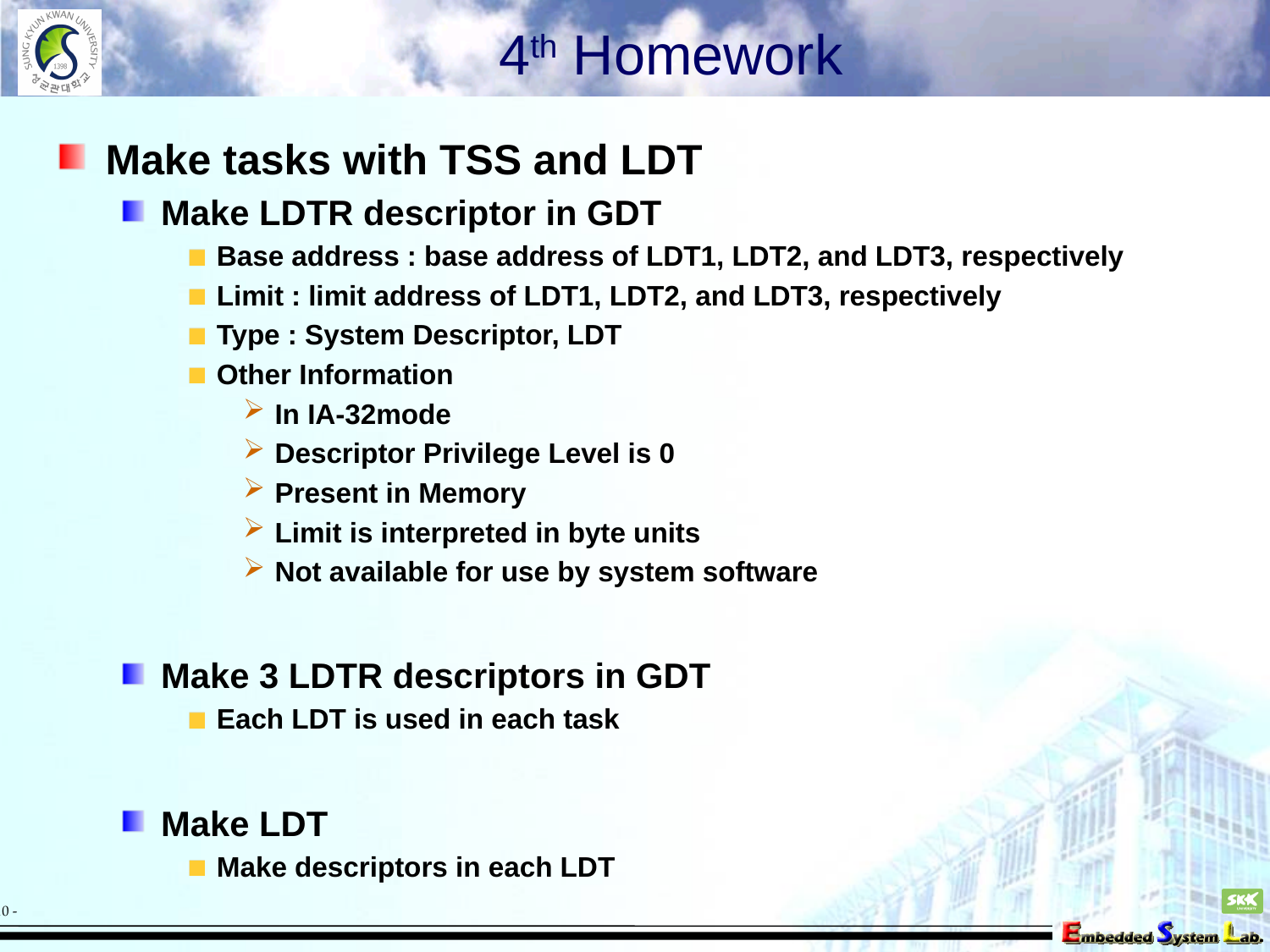

# 4th Homework
Make tasks with TSS and LDT
Make LDTR descriptor in GDT
Base address : base address of LDT1, LDT2, and LDT3, respectively
Limit : limit address of LDT1, LDT2, and LDT3, respectively
Type : System Descriptor, LDT
Other Information
In IA-32mode
Descriptor Privilege Level is 0
Present in Memory
Limit is interpreted in byte units
Not available for use by system software

Make 3 LDTR descriptors in GDT
Each LDT is used in each task

Make LDT
Make descriptors in each LDT